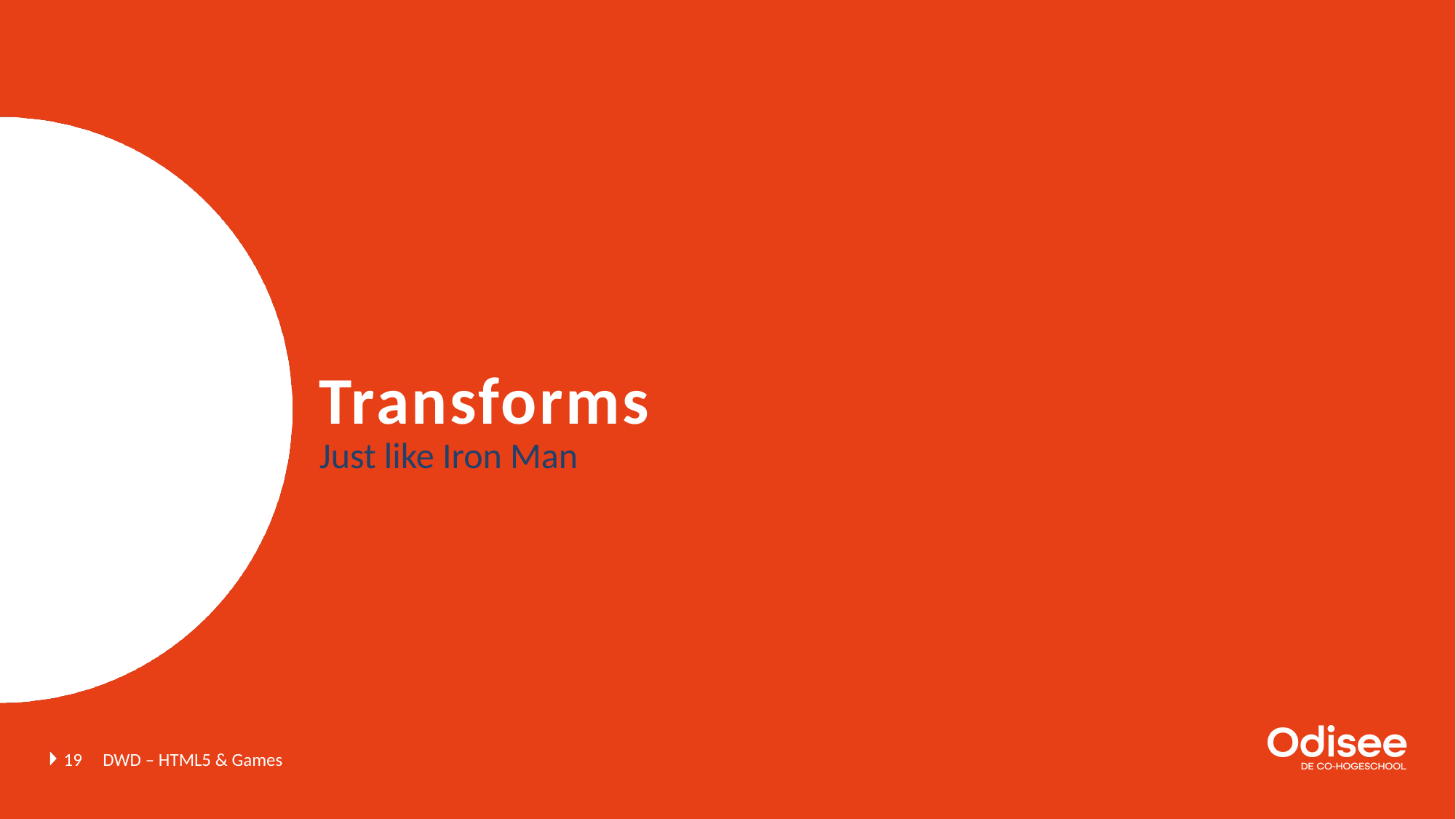

# Transforms
Just like Iron Man
19
DWD – HTML5 & Games